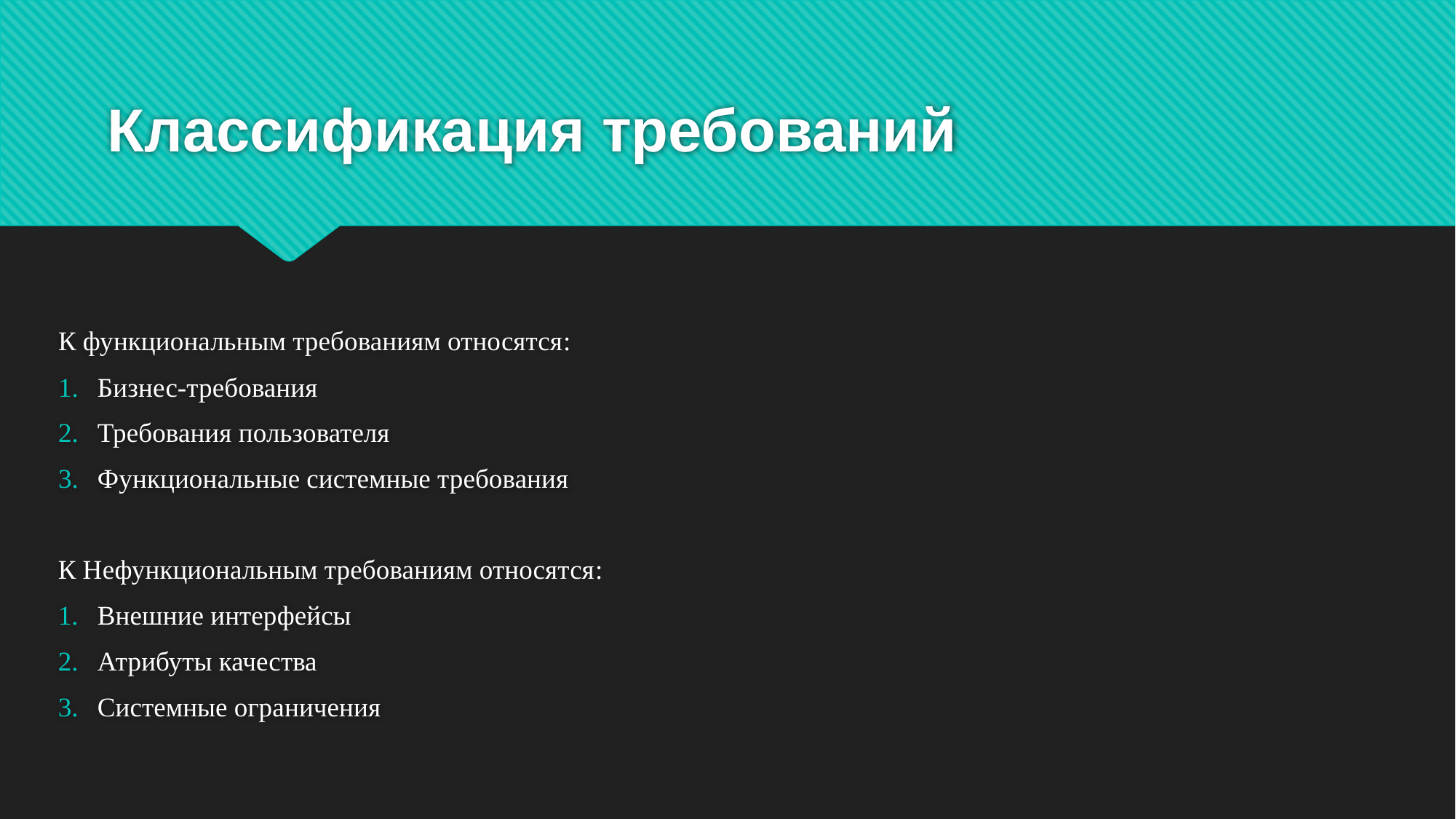

# Классификация требований
К функциональным требованиям относятся:
Бизнес-требования
Требования пользователя
Функциональные системные требования

К Нефункциональным требованиям относятся:
Внешние интерфейсы
Атрибуты качества
Системные ограничения